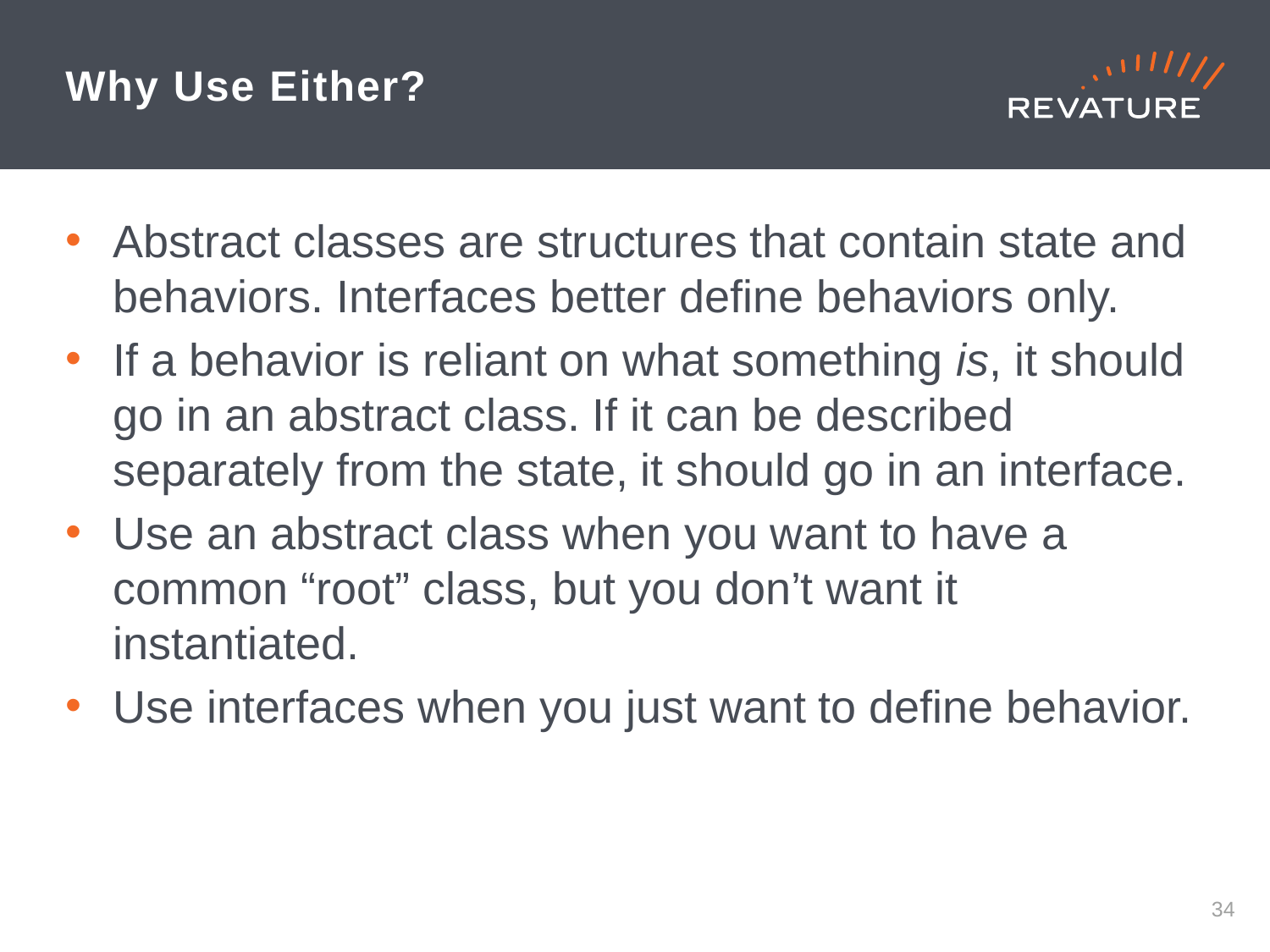

# Why Use Either?
Abstract classes are structures that contain state and behaviors. Interfaces better define behaviors only.
If a behavior is reliant on what something is, it should go in an abstract class. If it can be described separately from the state, it should go in an interface.
Use an abstract class when you want to have a common “root” class, but you don’t want it instantiated.
Use interfaces when you just want to define behavior.
34